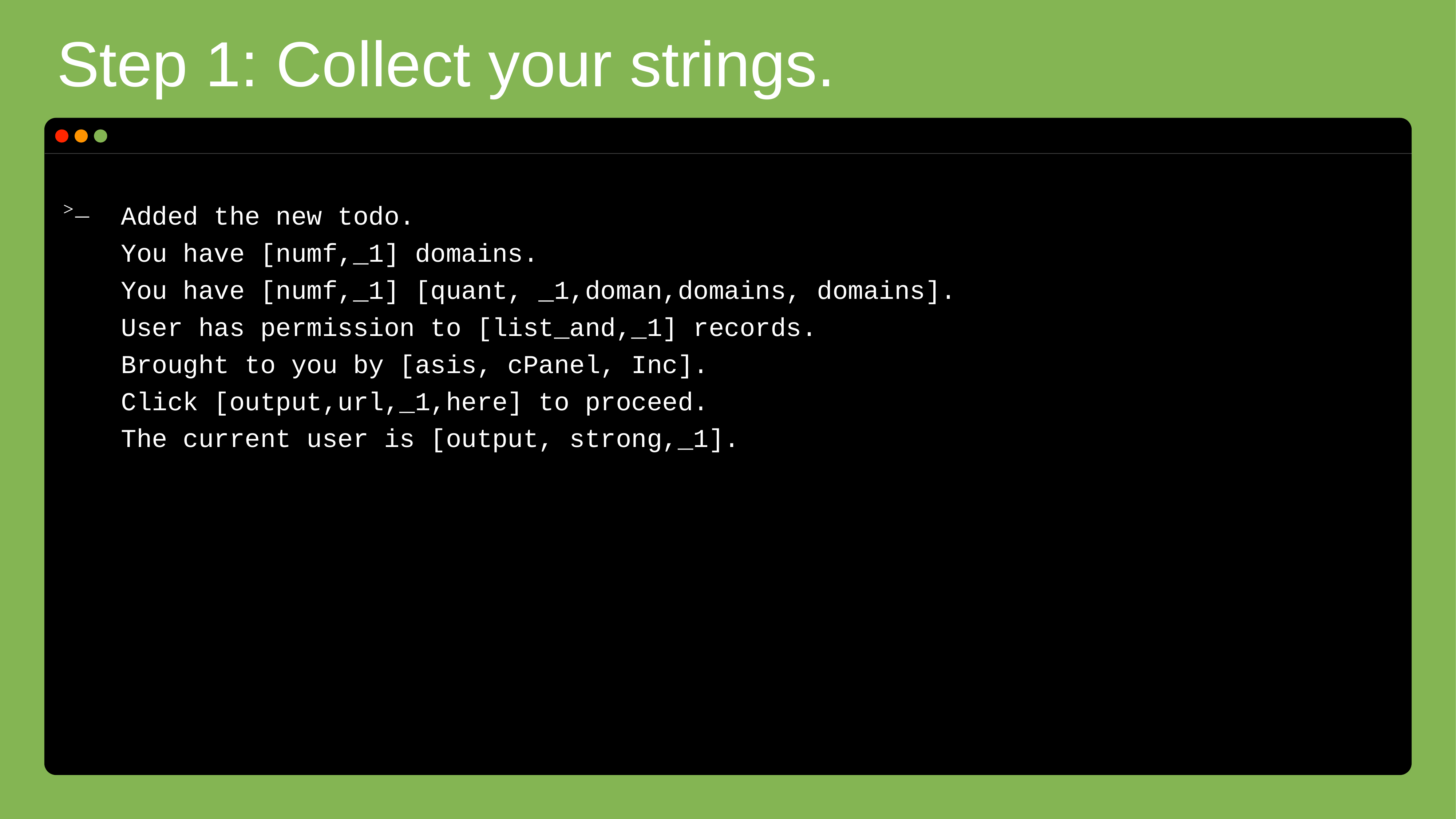

# Step 1: Collect your strings.
Added the new todo.
You have [numf,_1] domains.
You have [numf,_1] [quant, _1,doman,domains, domains].
User has permission to [list_and,_1] records.
Brought to you by [asis, cPanel, Inc].
Click [output,url,_1,here] to proceed.
The current user is [output, strong,_1].